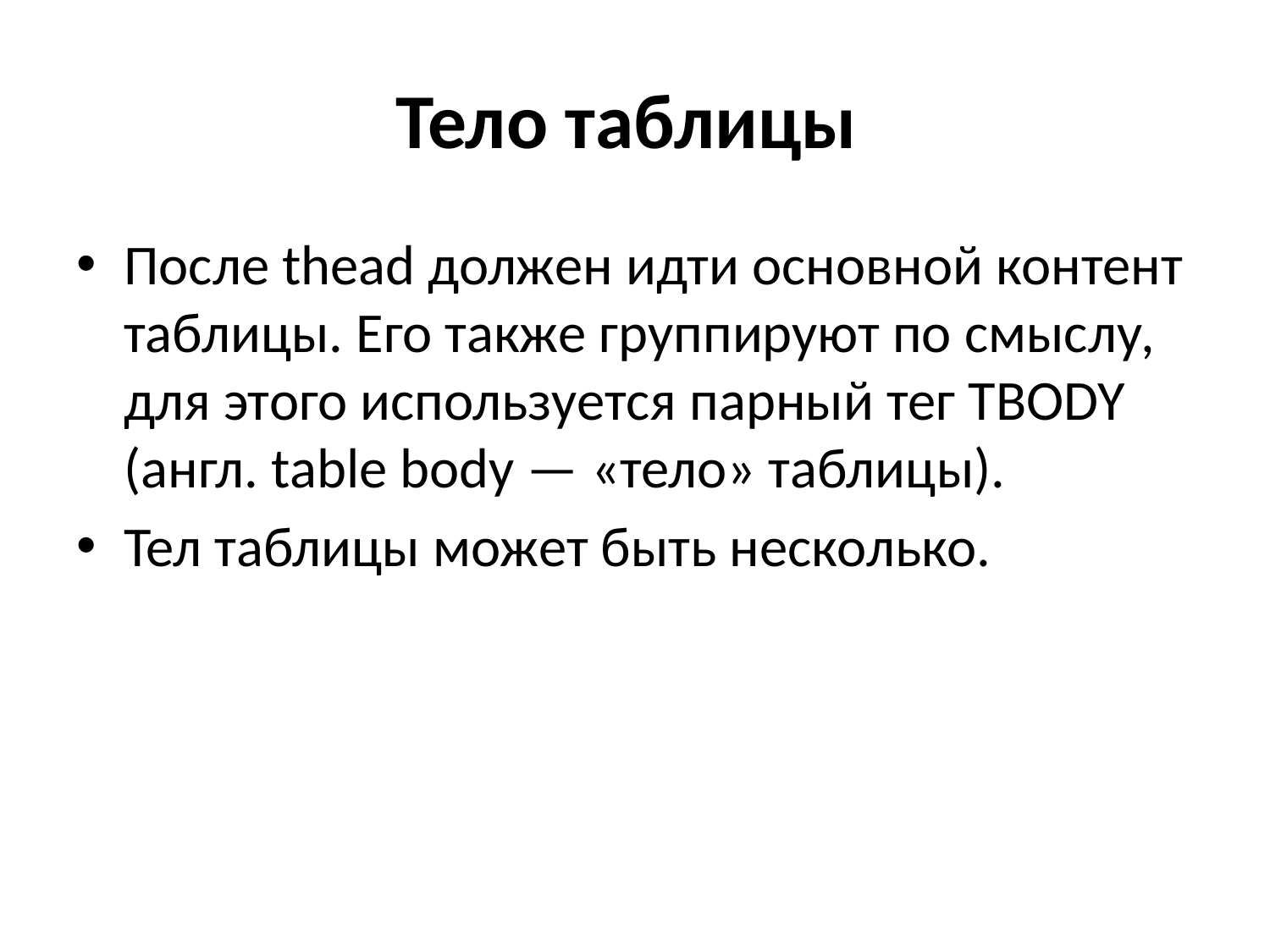

# Тело таблицы
После thead должен идти основной контент таблицы. Его также группируют по смыслу, для этого используется парный тег TBODY (англ. table body — «тело» таблицы).
Тел таблицы может быть несколько.